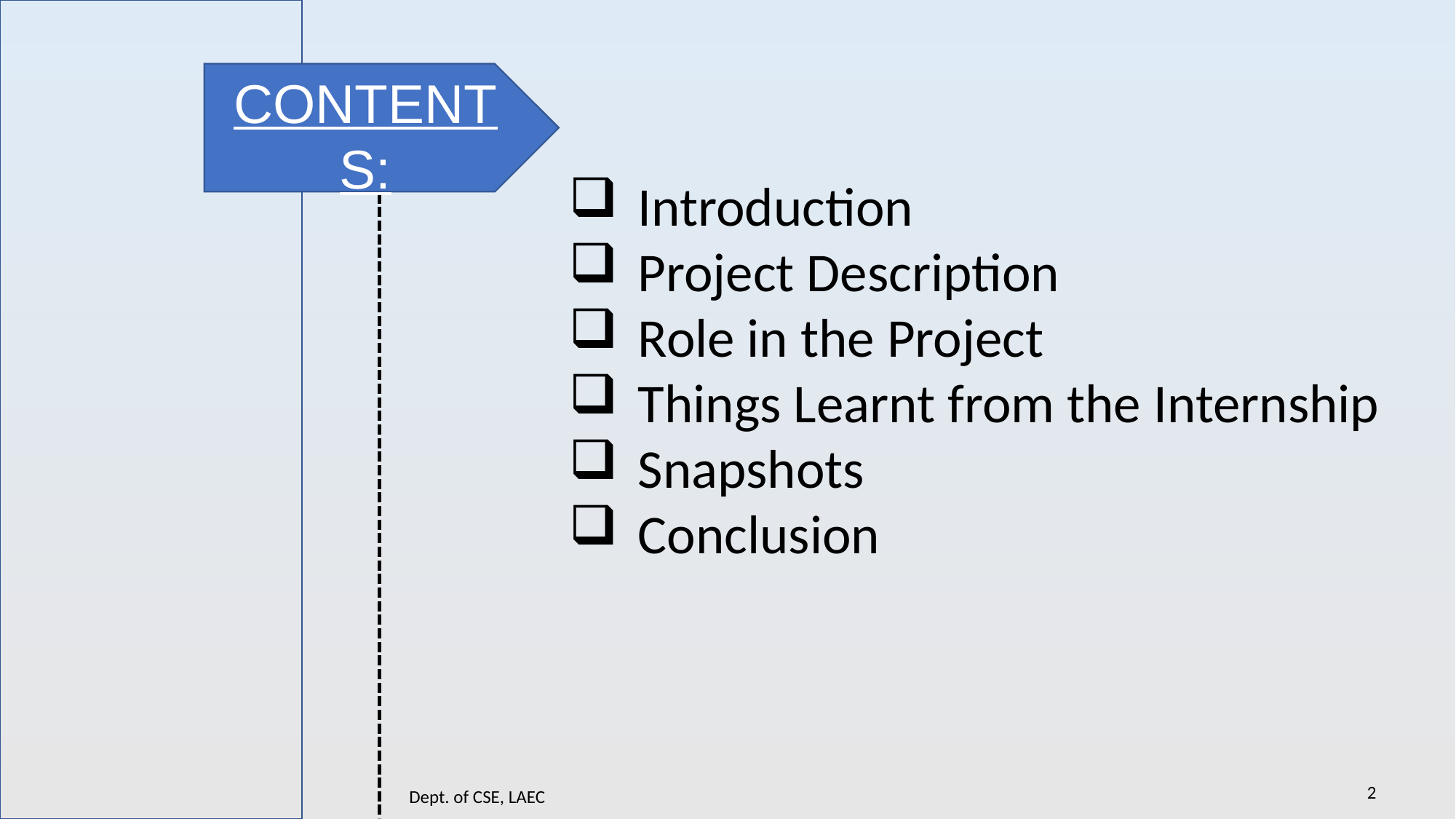

CONTENTS:
Introduction
Project Description
Role in the Project
Things Learnt from the Internship
Snapshots
Conclusion

2
Dept. of CSE, LAEC